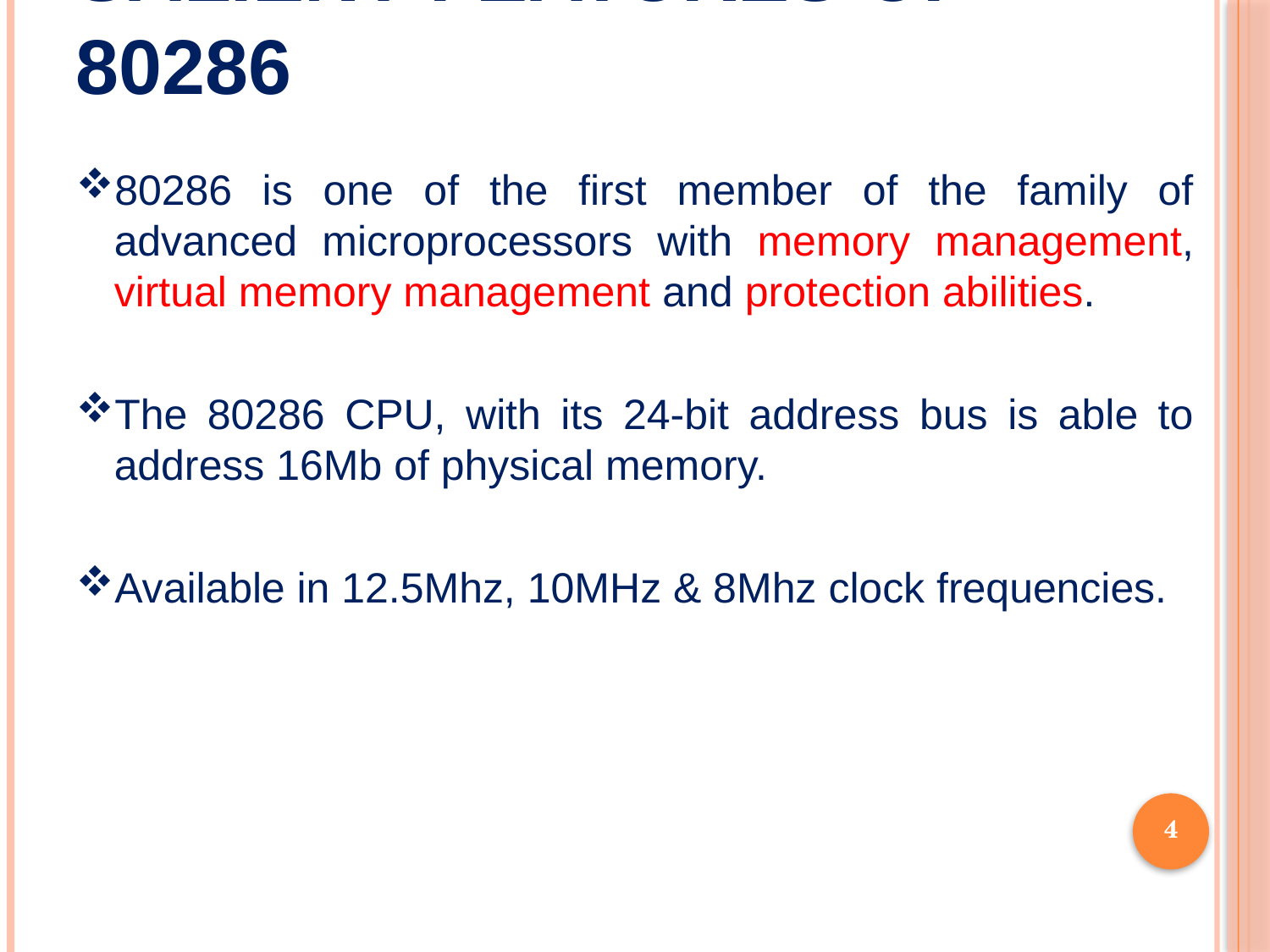

# Salient features of 80286

80286 is one of the first member of the family of advanced microprocessors with memory management, virtual memory management and protection abilities.

The 80286 CPU, with its 24-bit address bus is able to address 16Mb of physical memory.

Available in 12.5Mhz, 10MHz & 8Mhz clock frequencies.

4